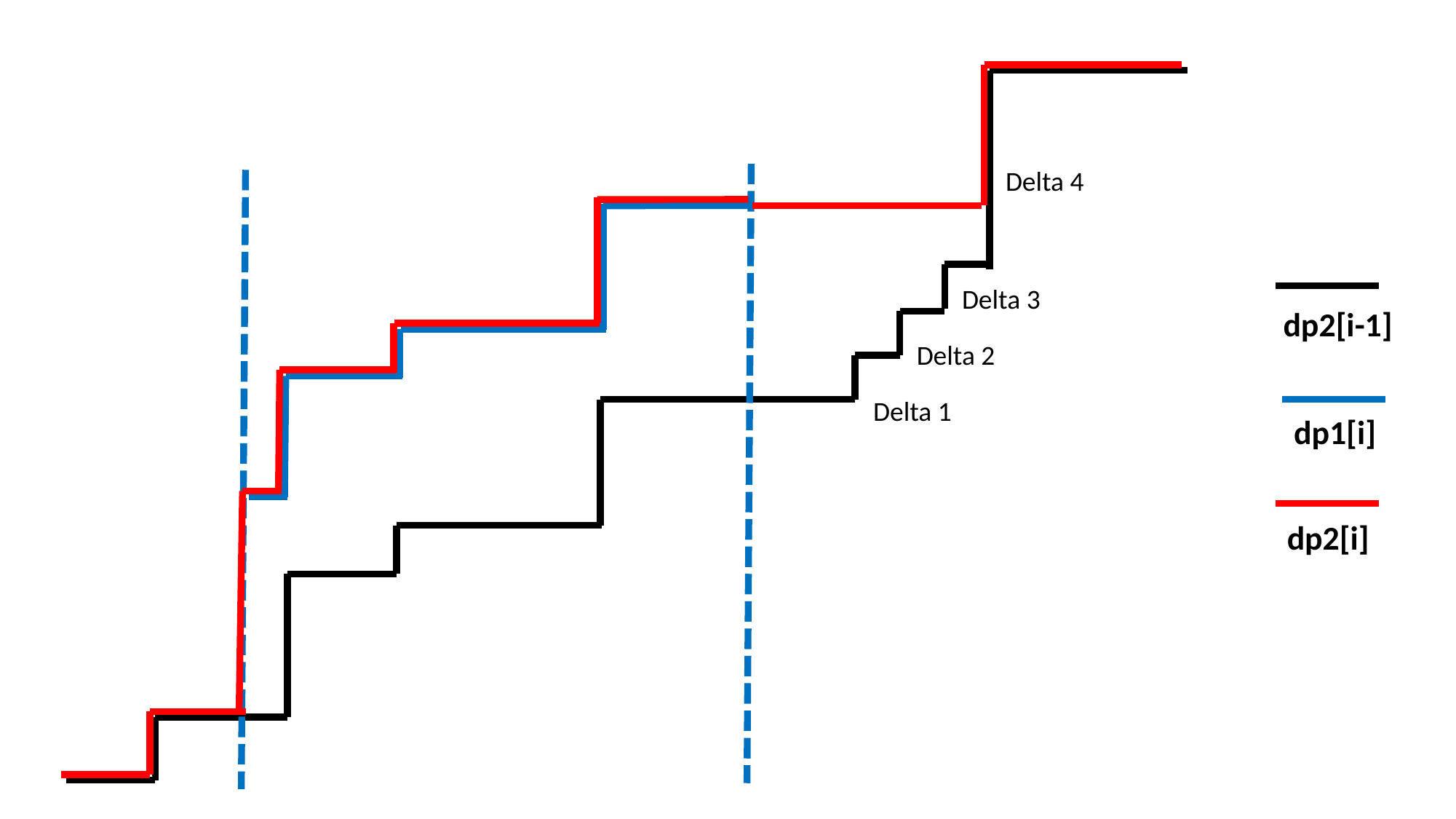

Delta 4
Delta 3
dp2[i-1]
Delta 2
Delta 1
dp1[i]
dp2[i]